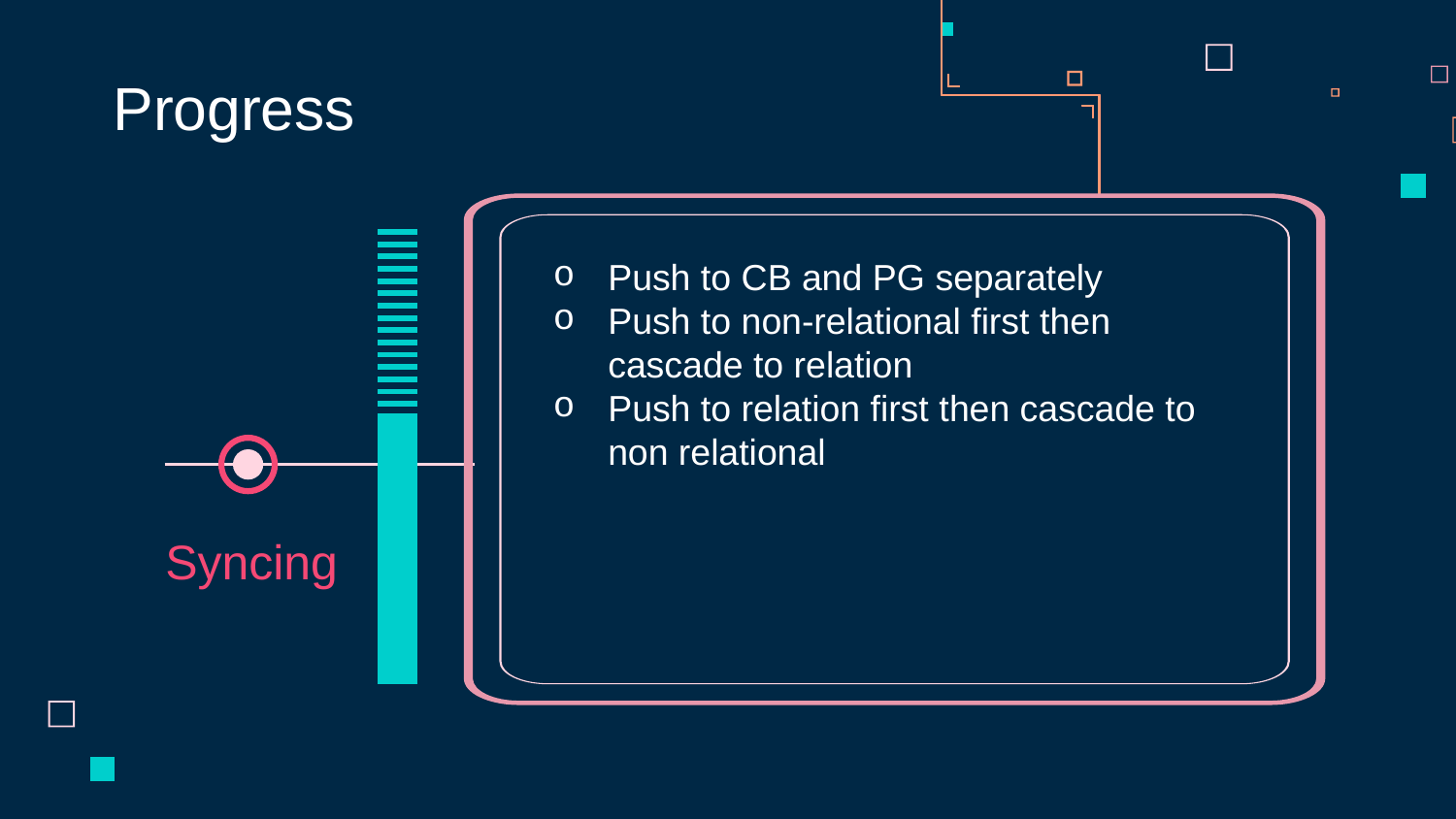

# Progress

Push to CB and PG separately
Push to non-relational first then cascade to relation
Push to relation first then cascade to non relational

Set up
Syncing

Syncing
JUPITER
NEPTUNE